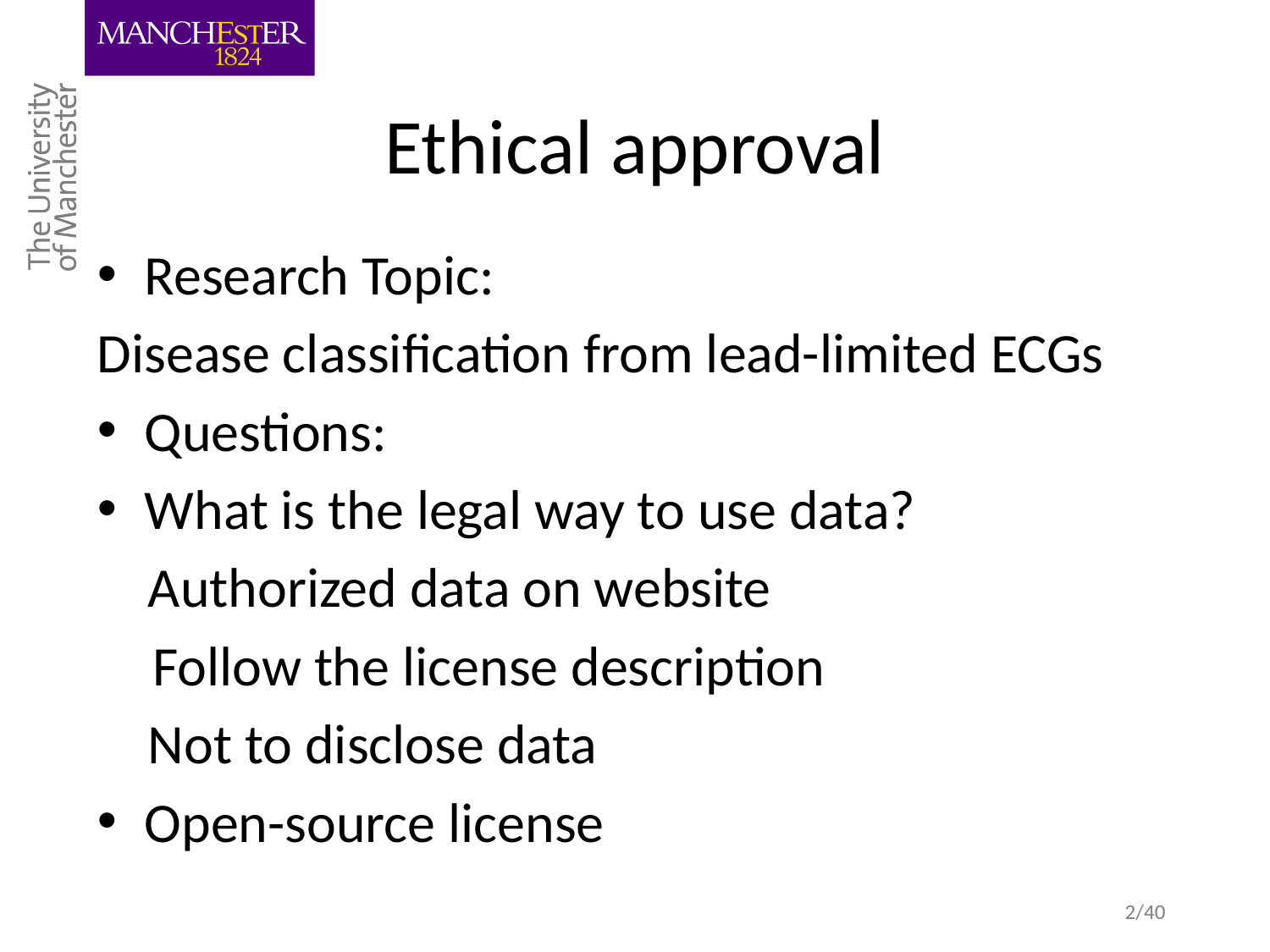

# Ethical approval
Research Topic:
Disease classification from lead-limited ECGs
Questions:
What is the legal way to use data?
    Authorized data on website
    Follow the license description
    Not to disclose data
Open-source license